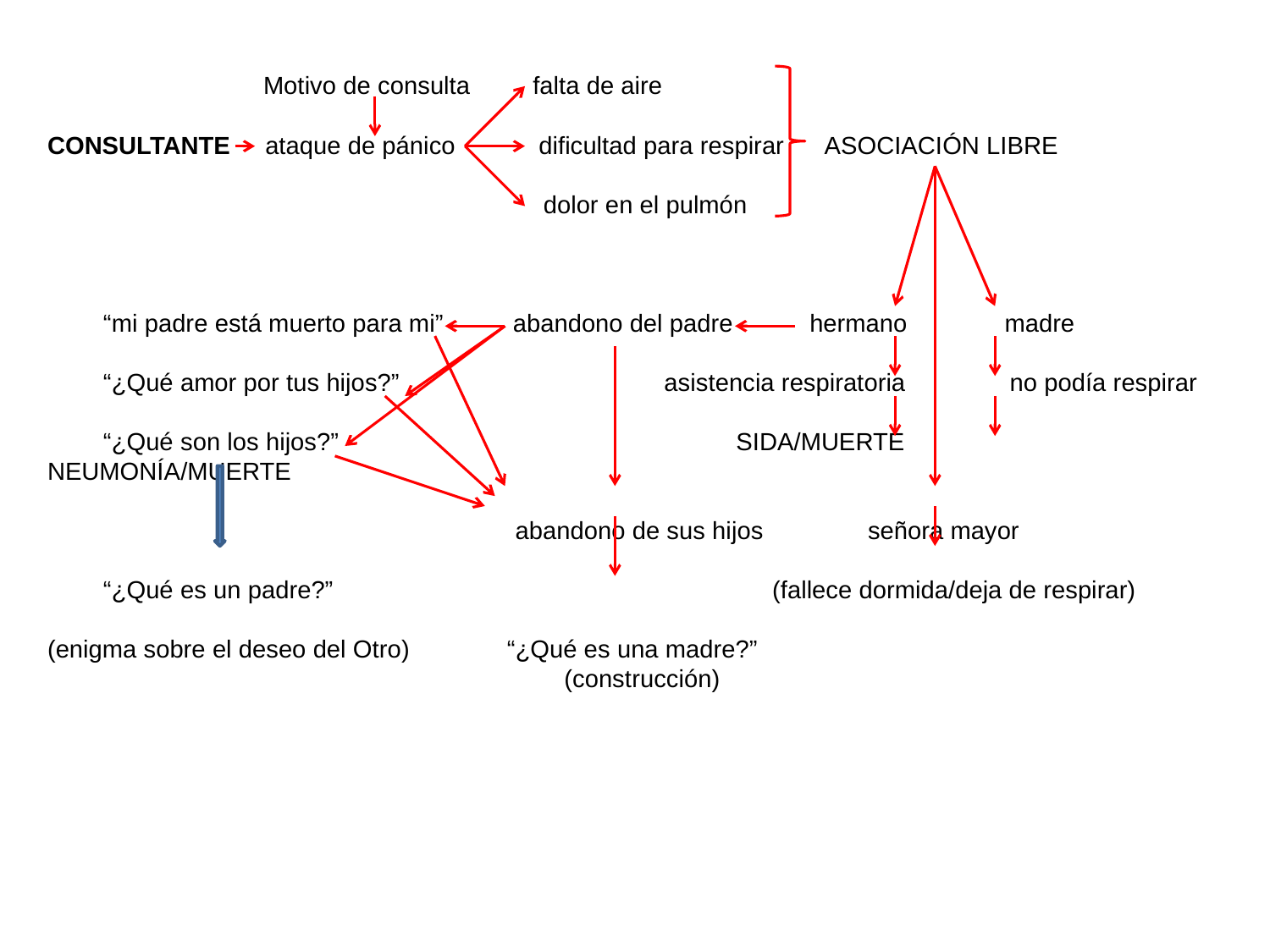

Motivo de consulta         falta de aire

CONSULTANTE     ataque de pánico            dificultad para respirar      ASOCIACIÓN LIBRE

                                                                       dolor en el pulmón

        “mi padre está muerto para mi”          abandono del padre           hermano              madre

        “¿Qué amor por tus hijos?”                                      asistencia respiratoria               no podía respirar

        “¿Qué son los hijos?”                                                         SIDA/MUERTE            NEUMONÍA/MUERTE

                                                                   abandono de sus hijos               señora mayor

        “¿Qué es un padre?”                                                               (fallece dormida/deja de respirar)
(enigma sobre el deseo del Otro)              “¿Qué es una madre?”
                                                                          (construcción)